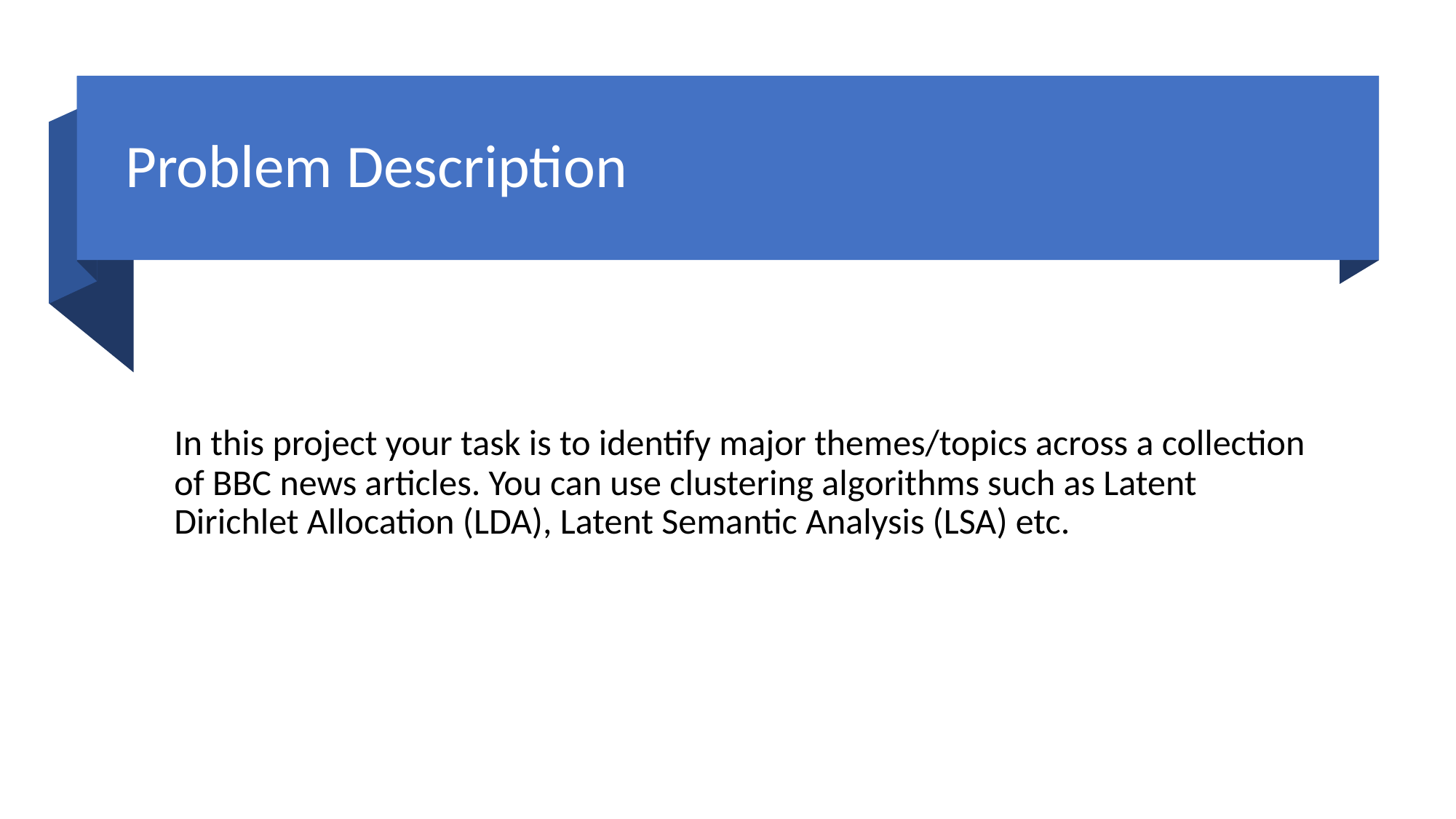

# Problem Description

In this project your task is to identify major themes/topics across a collection of BBC news articles. You can use clustering algorithms such as Latent Dirichlet Allocation (LDA), Latent Semantic Analysis (LSA) etc.